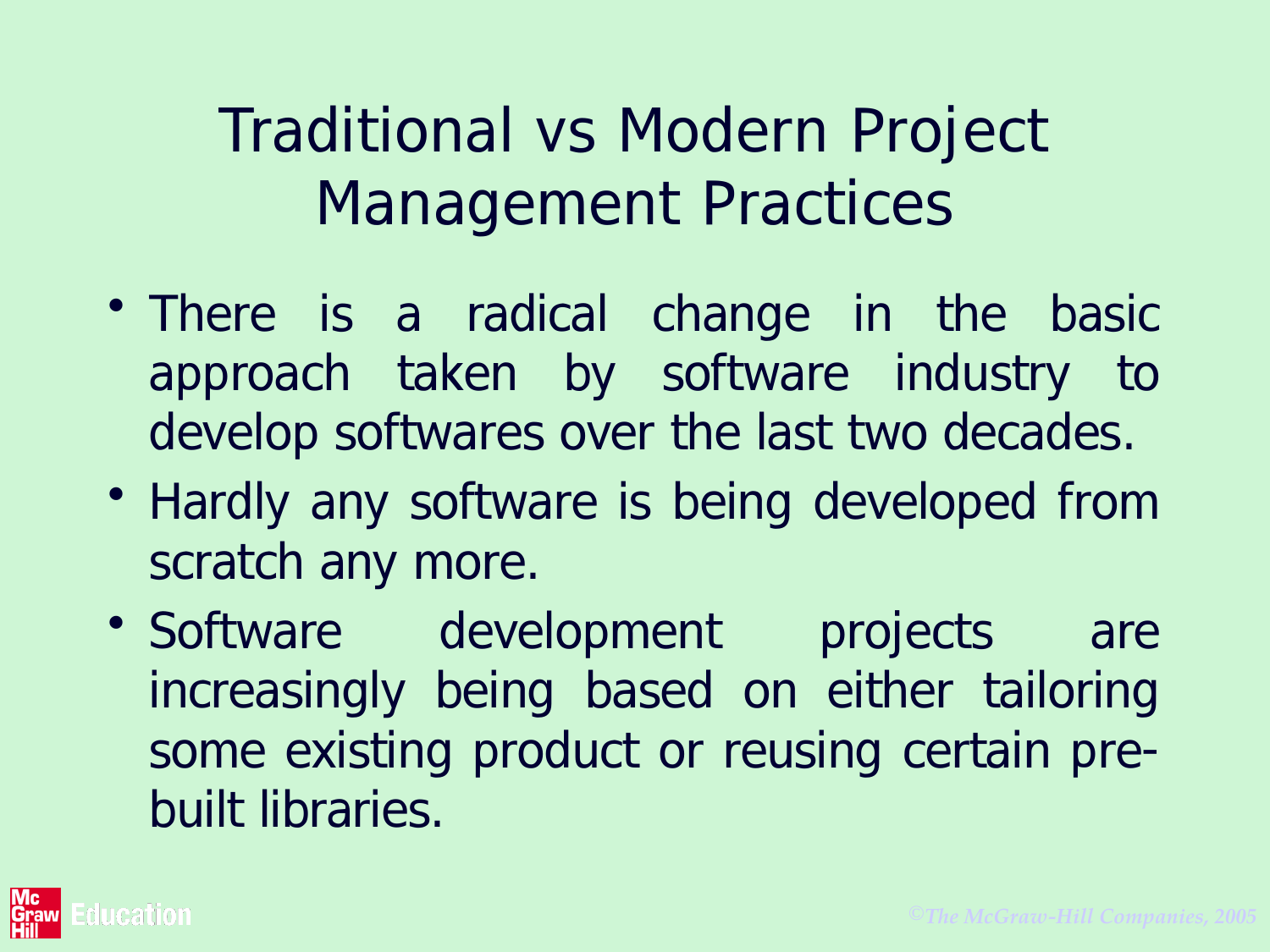

# Traditional vs Modern Project Management Practices
There is a radical change in the basic approach taken by software industry to develop softwares over the last two decades.
Hardly any software is being developed from scratch any more.
Software development projects are increasingly being based on either tailoring some existing product or reusing certain pre-built libraries.